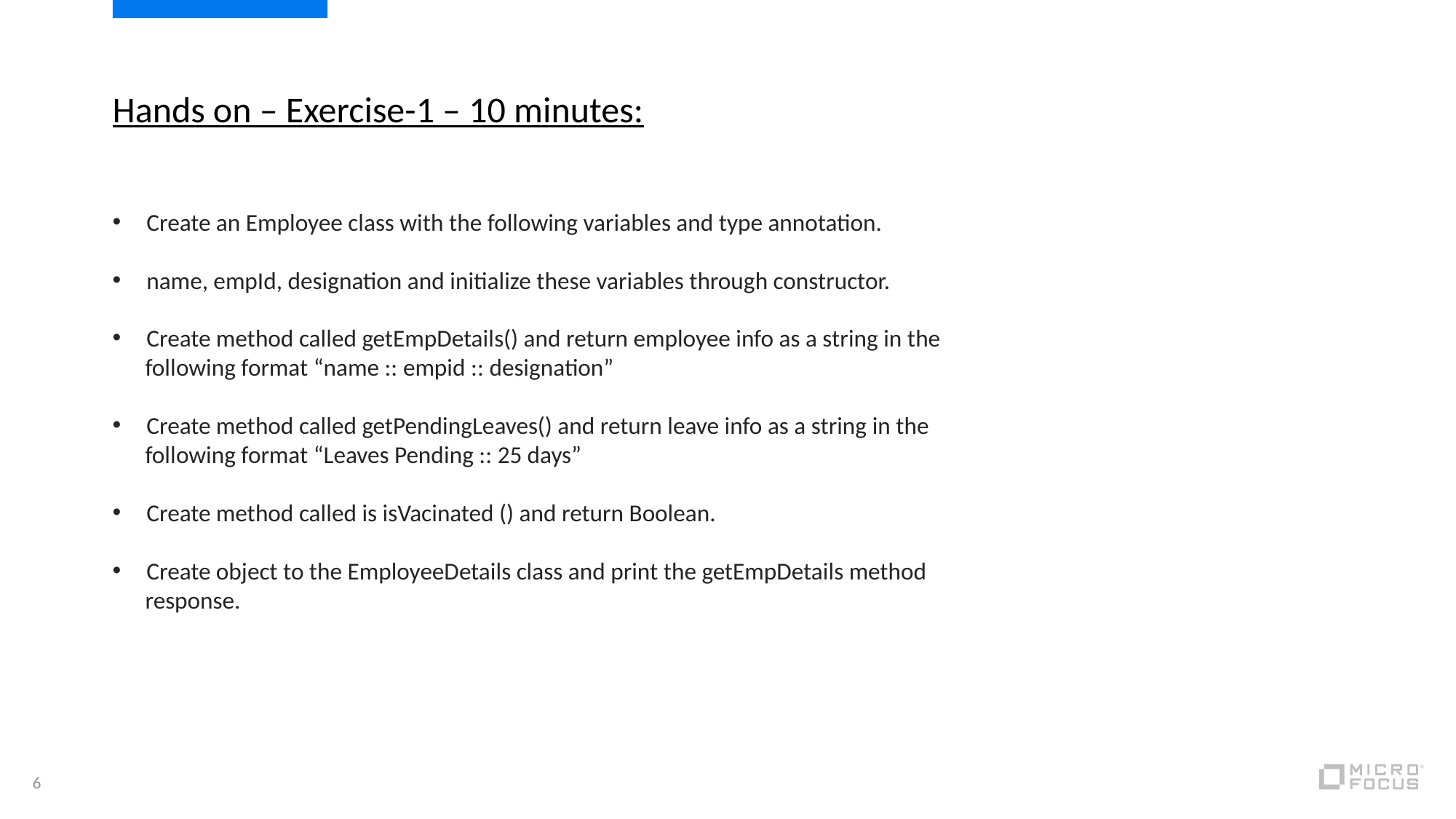

Hands on – Exercise-1 – 10 minutes:

Create an Employee class with the following variables and type annotation.

name, empId, designation and initialize these variables through constructor.

Create method called getEmpDetails() and return employee info as a string in the
      following format “name :: empid :: designation”

Create method called getPendingLeaves() and return leave info as a string in the
      following format “Leaves Pending :: 25 days”

Create method called is isVacinated () and return Boolean.

Create object to the EmployeeDetails class and print the getEmpDetails method
      response.

6